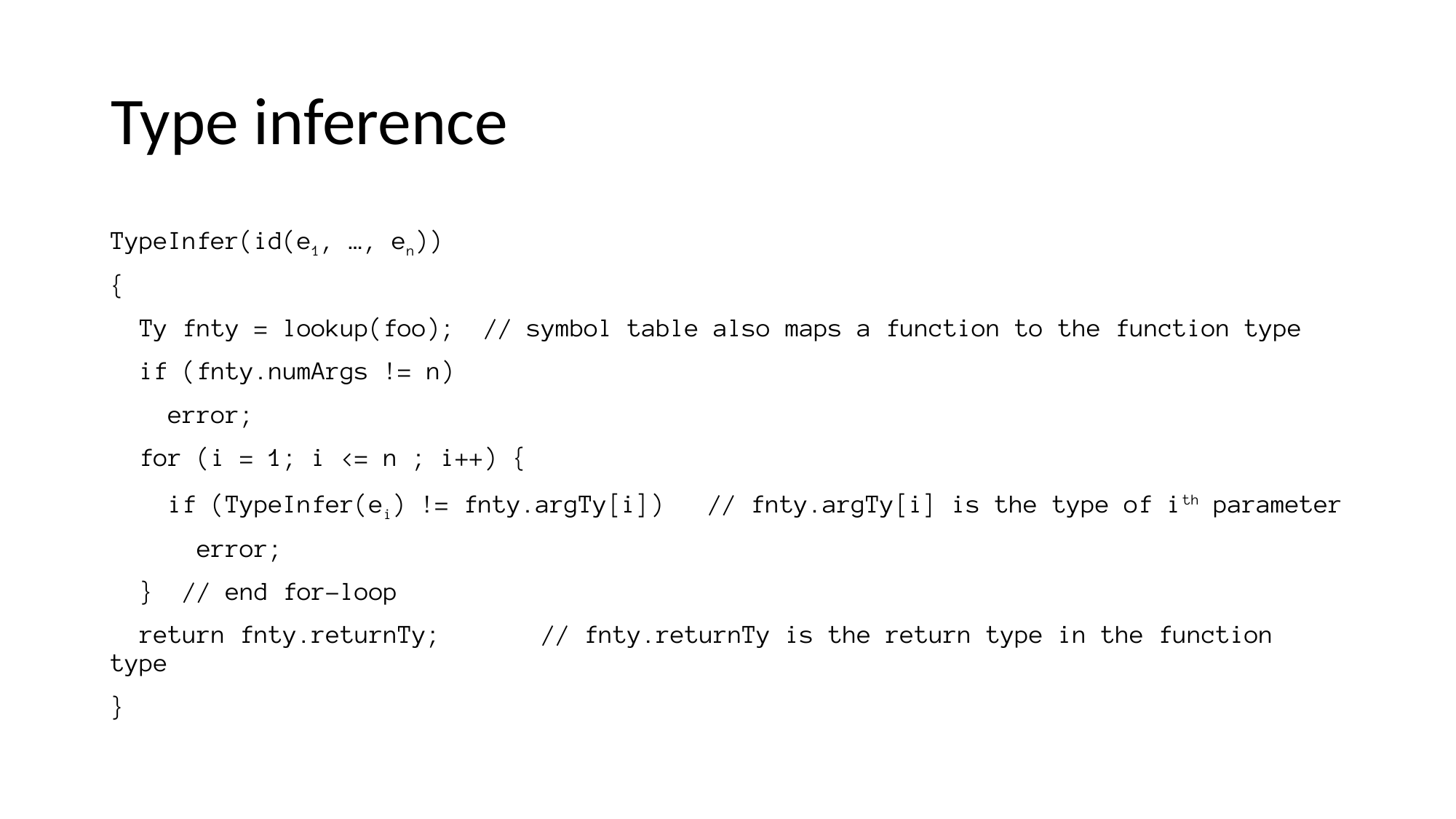

# Type inference
TypeInfer(id(e1, …, en))
{
  Ty fnty = lookup(foo);  // symbol table also maps a function to the function type
  if (fnty.numArgs != n)
    error;
  for (i = 1; i <= n ; i++) {
    if (TypeInfer(ei) != fnty.argTy[i])   // fnty.argTy[i] is the type of ith parameter
      error;
  }  // end for-loop
  return fnty.returnTy;       // fnty.returnTy is the return type in the function type
}